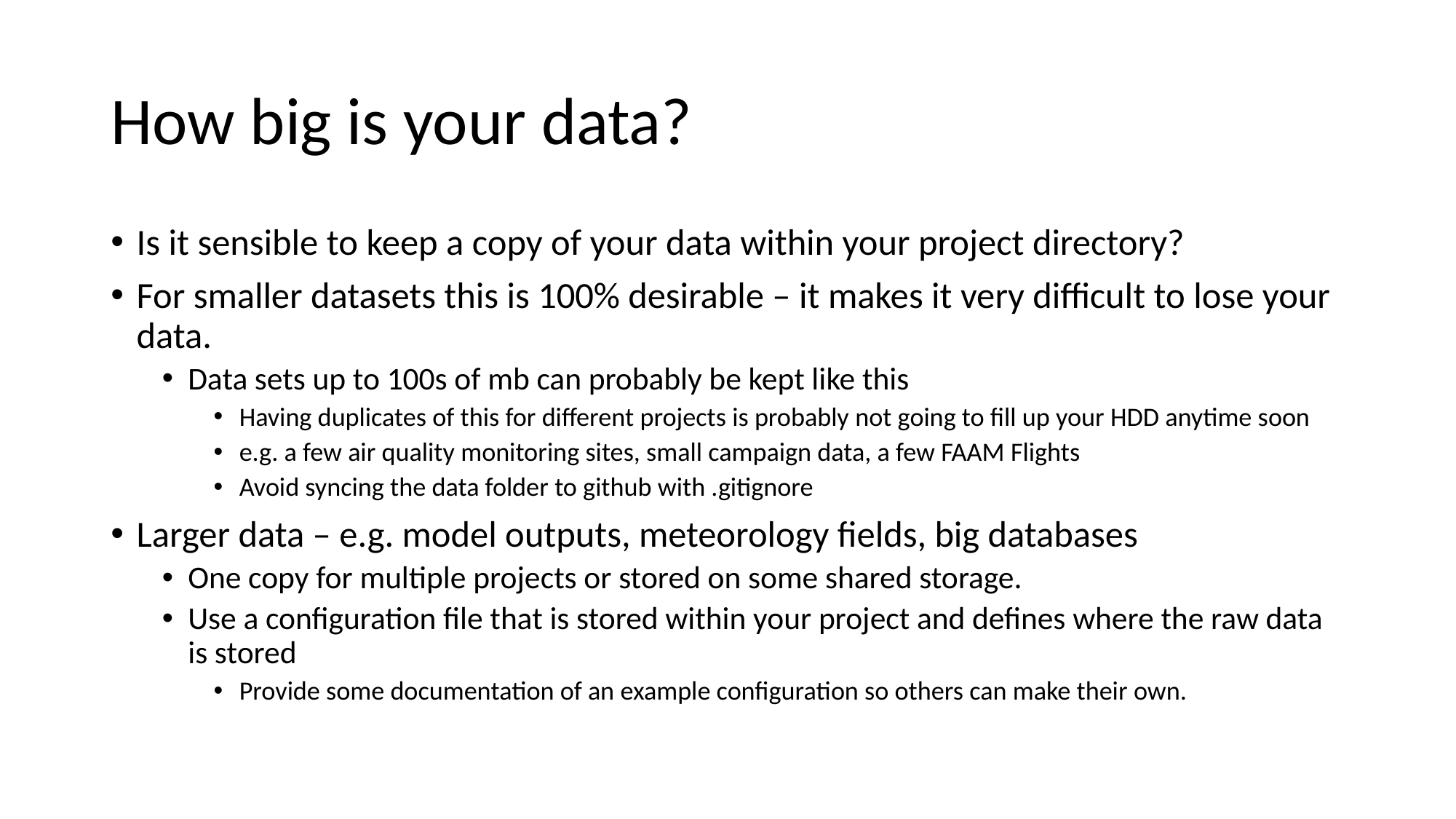

# How big is your data?
Is it sensible to keep a copy of your data within your project directory?
For smaller datasets this is 100% desirable – it makes it very difficult to lose your data.
Data sets up to 100s of mb can probably be kept like this
Having duplicates of this for different projects is probably not going to fill up your HDD anytime soon
e.g. a few air quality monitoring sites, small campaign data, a few FAAM Flights
Avoid syncing the data folder to github with .gitignore
Larger data – e.g. model outputs, meteorology fields, big databases
One copy for multiple projects or stored on some shared storage.
Use a configuration file that is stored within your project and defines where the raw data is stored
Provide some documentation of an example configuration so others can make their own.